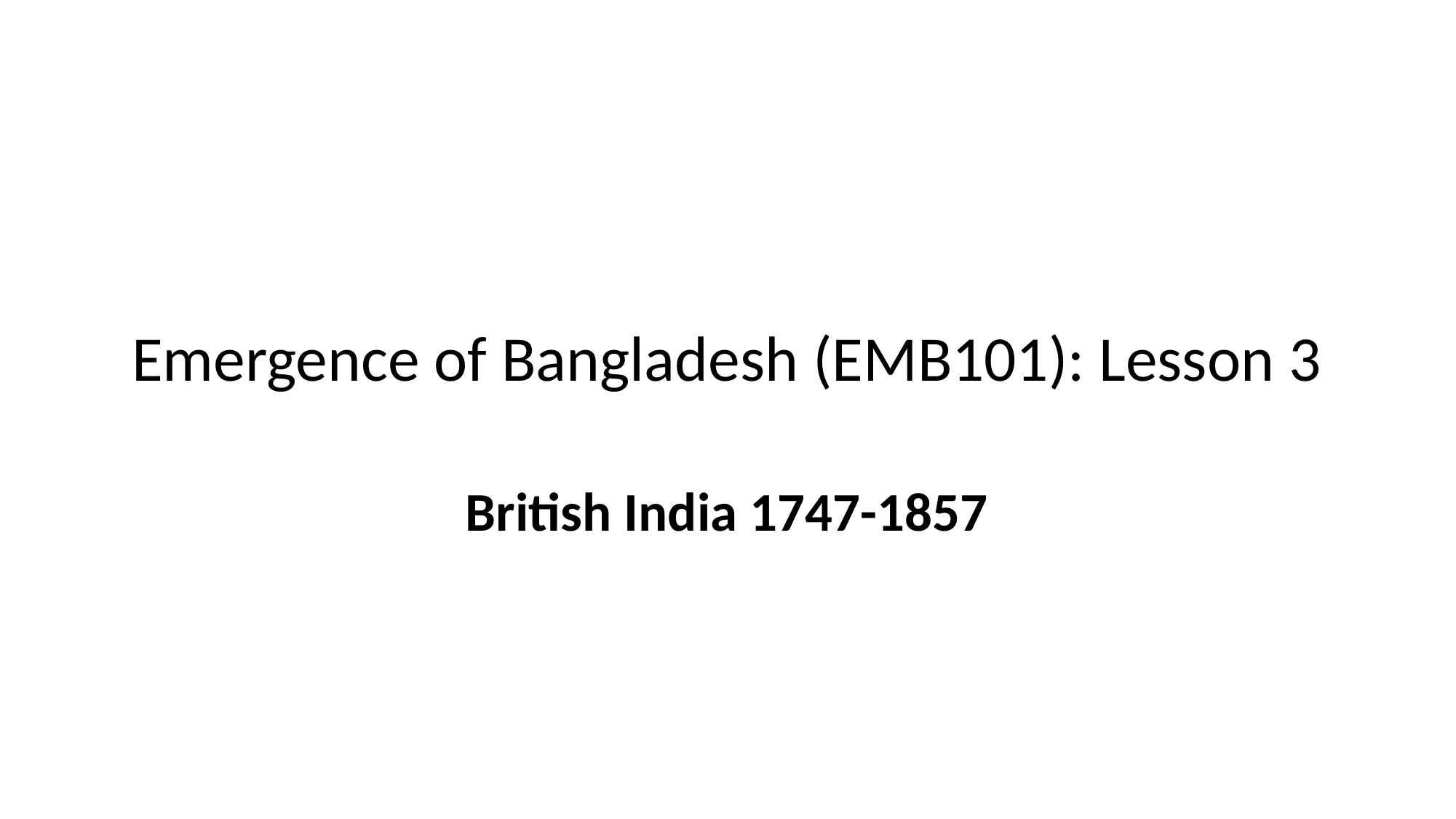

# Emergence of Bangladesh (EMB101): Lesson 3
British India 1747-1857